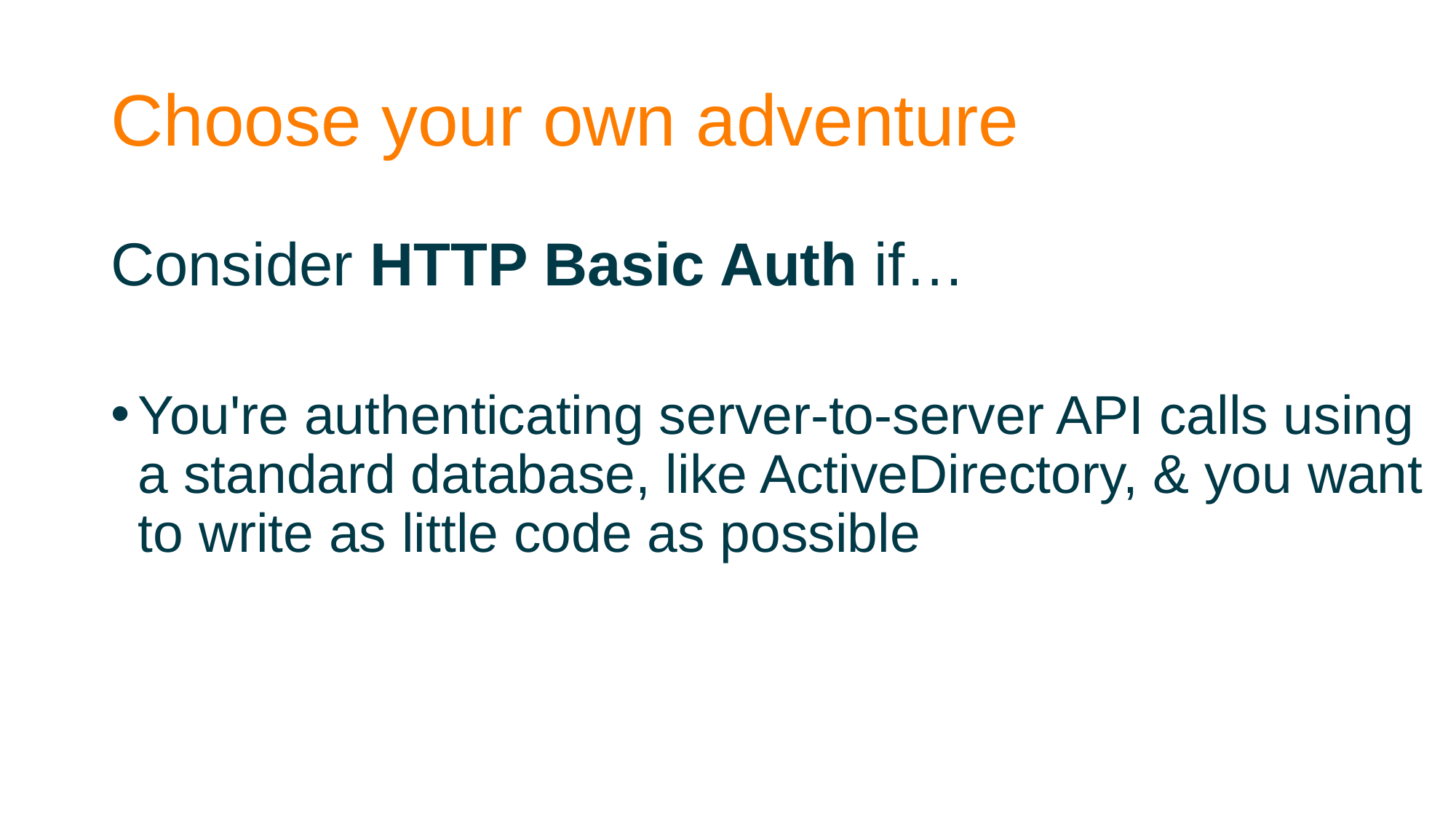

# Choose your own adventure
Consider HTTP Basic Auth if…
You're authenticating server-to-server API calls using a standard database, like ActiveDirectory, & you want to write as little code as possible